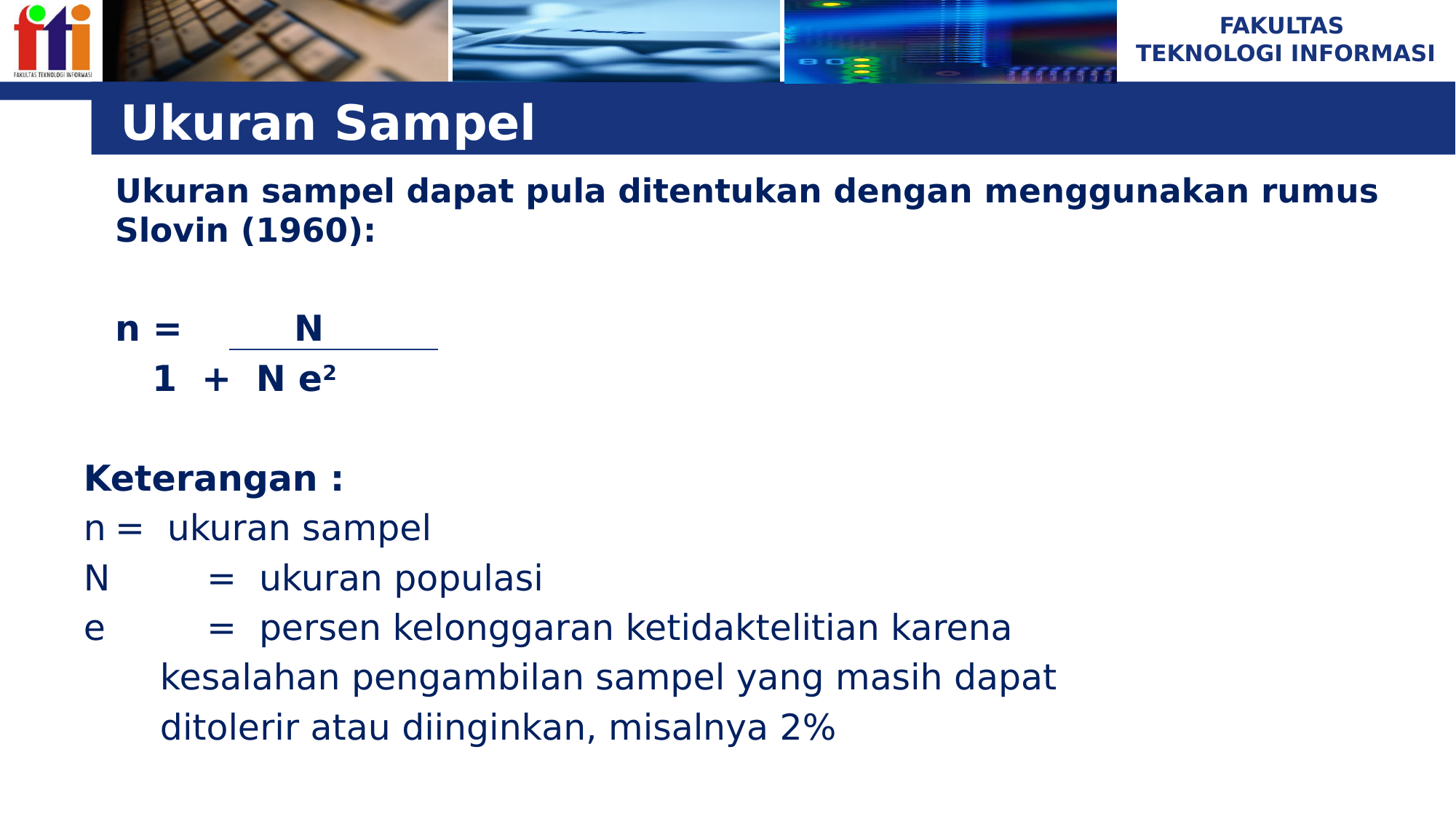

# Ukuran Sampel
Ukuran sampel dapat pula ditentukan dengan menggunakan rumus Slovin (1960):

	n =         N
 		   1  +  N e2

Keterangan :
n		=  ukuran sampel
N 	=  ukuran populasi
e 	=  persen kelonggaran ketidaktelitian karena
		    kesalahan pengambilan sampel yang masih dapat
		    ditolerir atau diinginkan, misalnya 2%